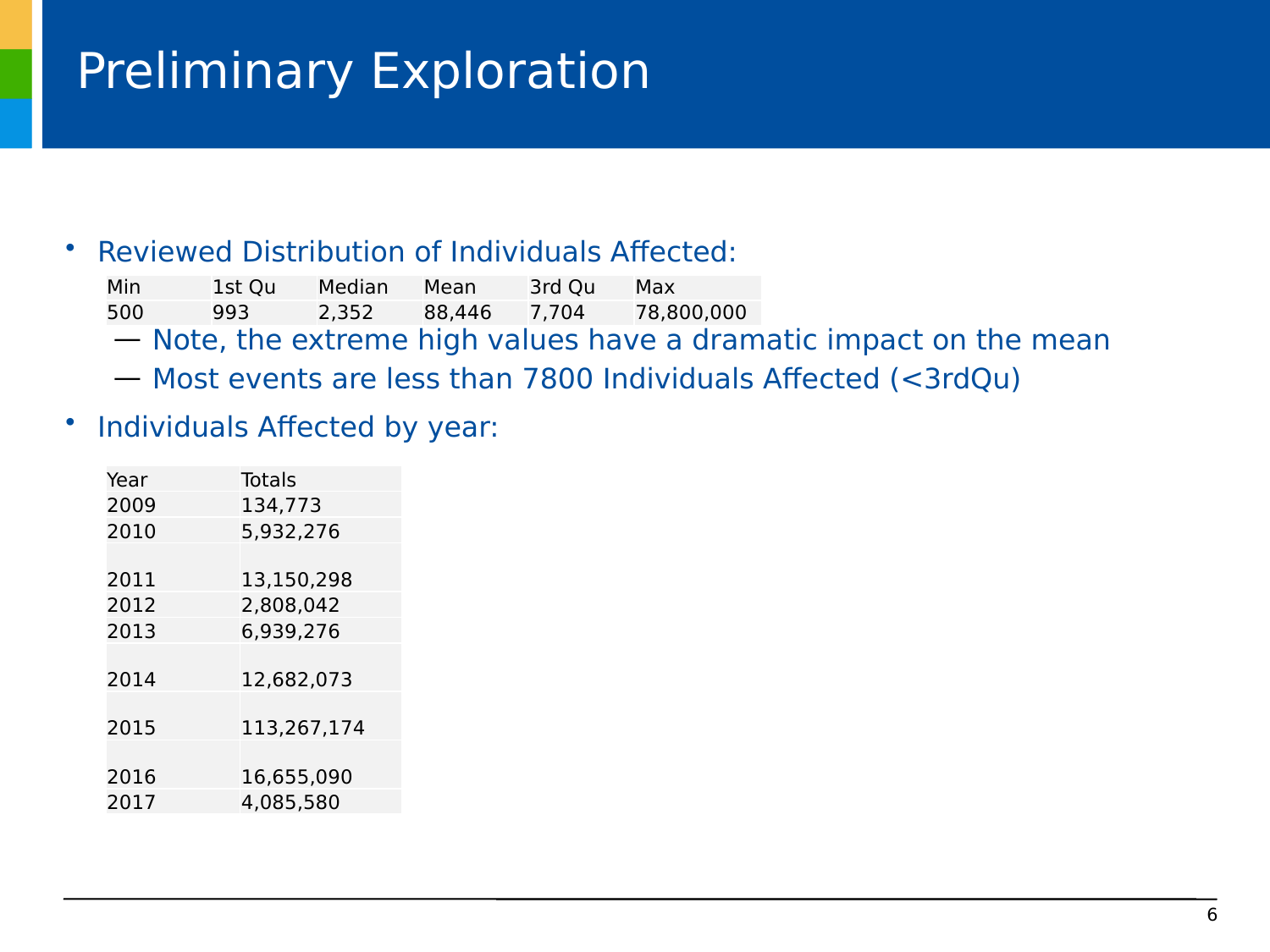

# Preliminary Exploration

Reviewed Distribution of Individuals Affected:

Note, the extreme high values have a dramatic impact on the mean
Most events are less than 7800 Individuals Affected (<3rdQu)
Individuals Affected by year:

Overview
Organizations covered under Health Insurance Portability and Accountability Act (HIPAA) are required to proved notification of breaches (HIPAA,2017)
Ten year period from 10/2007 to 10/2017 identifies 2046 reported breaches for a total of 175,654,582 Individuals Affected (OCR portal,hhs.gov)
information” (HIPAA, 2017).

Validation refers to the act of ensuring the non-monetary data has been produced in a manner that meets the required structure and meaning of the process/program for which it will be used.

Why you?
In most cases, you were selected for participation because you/your team ultimately own the care of the data you are balancing/validating.  It’s in your best interest to ensure the data coming over is accurate and effective for day to day processing purposes.
In some cases, you’ve been drafted for a one time event.  We simply need your help.
| Min | 1st Qu | Median | Mean | 3rd Qu | Max |
| --- | --- | --- | --- | --- | --- |
| 500 | 993 | 2,352 | 88,446 | 7,704 | 78,800,000 |
| Year | Totals |
| --- | --- |
| 2009 | 134,773 |
| 2010 | 5,932,276 |
| 2011 | 13,150,298 |
| 2012 | 2,808,042 |
| 2013 | 6,939,276 |
| 2014 | 12,682,073 |
| 2015 | 113,267,174 |
| 2016 | 16,655,090 |
| 2017 | 4,085,580 |
6